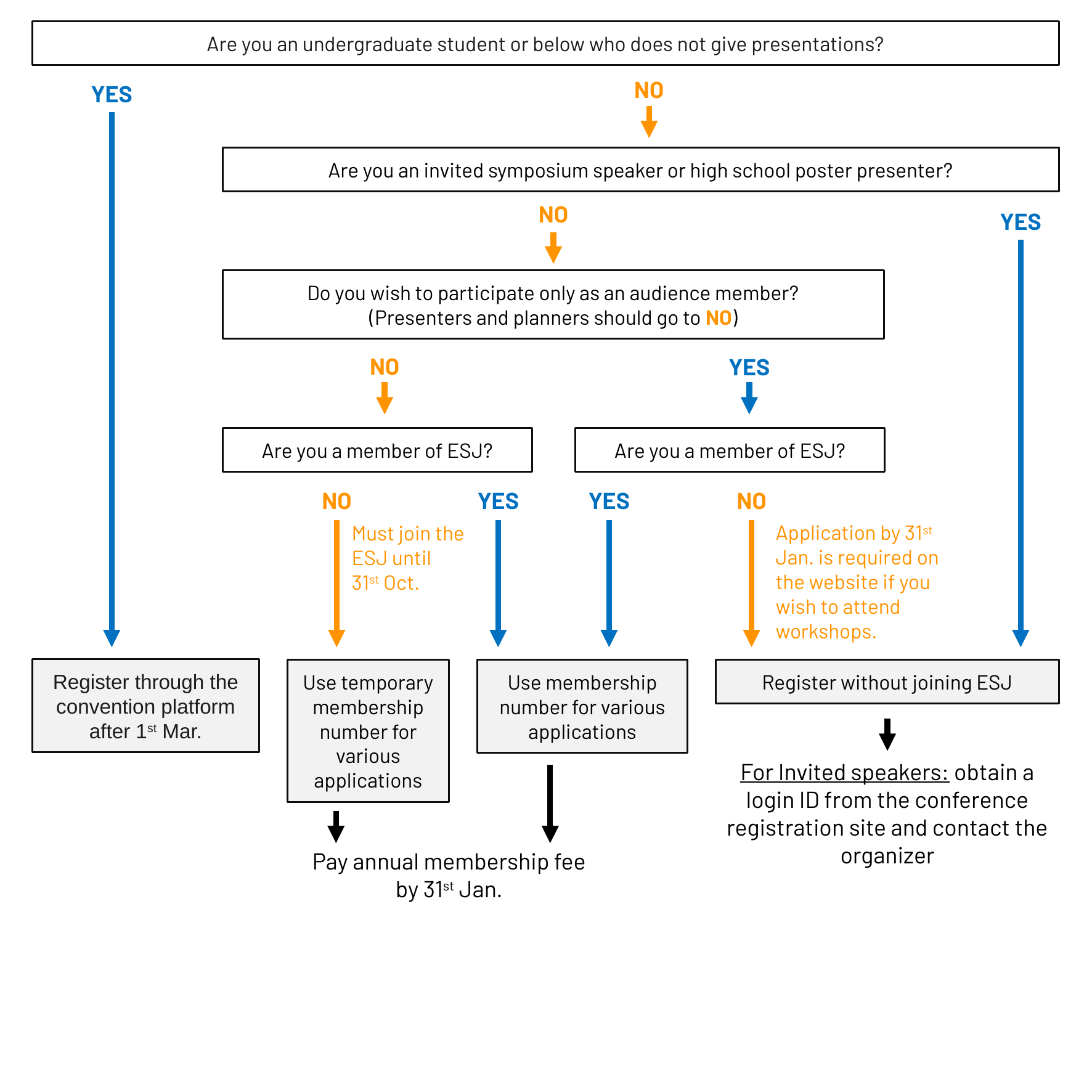

Are you an undergraduate student or below who does not give presentations?
NO
YES
Are you an invited symposium speaker or high school poster presenter?
NO
YES
Do you wish to participate only as an audience member?
(Presenters and planners should go to NO)
NO
YES
Are you a member of ESJ?
Are you a member of ESJ?
NO
YES
YES
NO
Application by 31st Jan. is required on the website if you wish to attend workshops.
Must join the ESJ until
31st Oct.
Register through the convention platform after 1st Mar.
Use temporary membership number for various applications
Use membership number for various applications
Register without joining ESJ
For Invited speakers: obtain a login ID from the conference registration site and contact the organizer
Pay annual membership fee by 31st Jan.